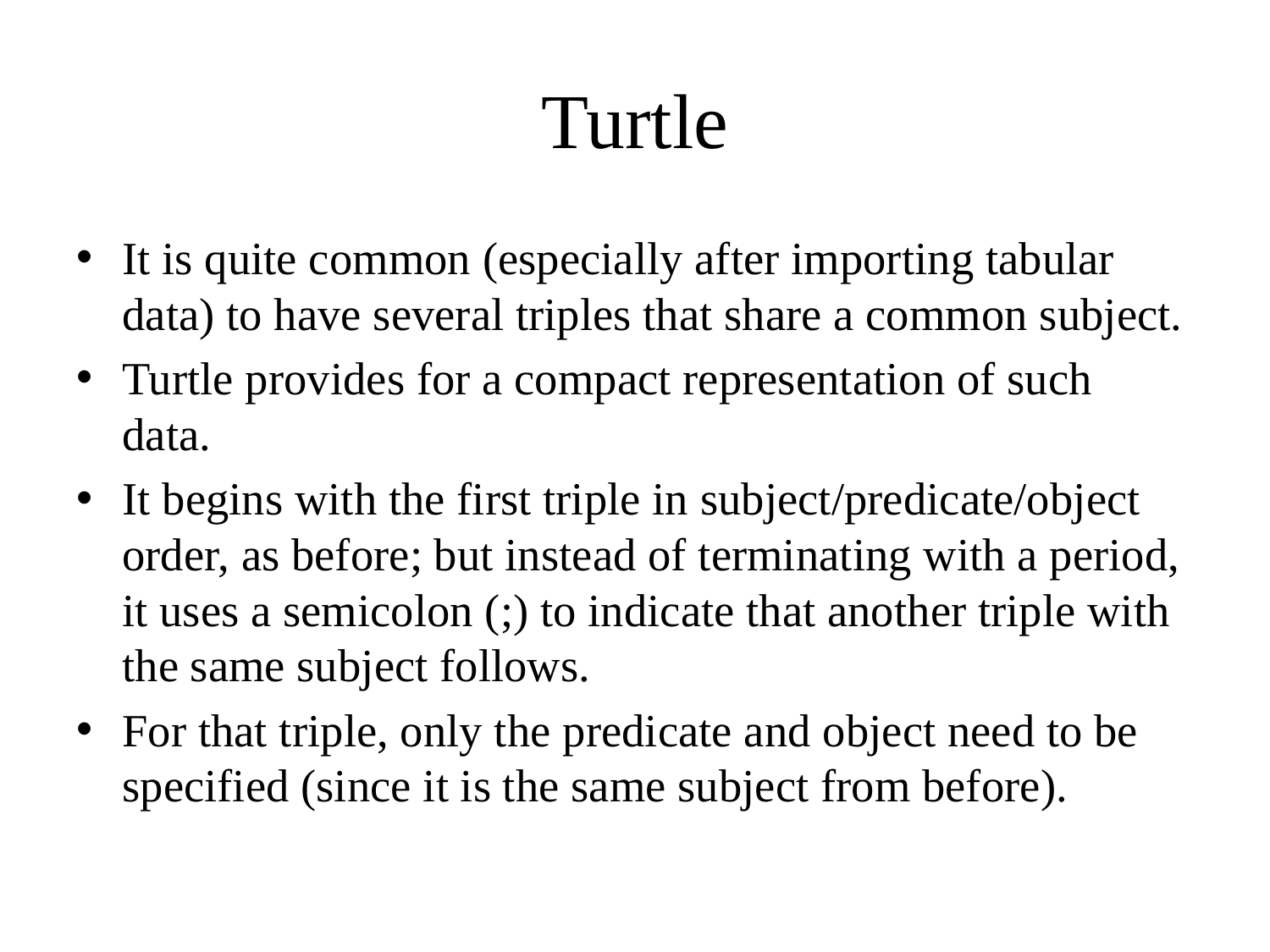

# Turtle
It is quite common (especially after importing tabular data) to have several triples that share a common subject.
Turtle provides for a compact representation of such data.
It begins with the first triple in subject/predicate/object order, as before; but instead of terminating with a period, it uses a semicolon (;) to indicate that another triple with the same subject follows.
For that triple, only the predicate and object need to be specified (since it is the same subject from before).